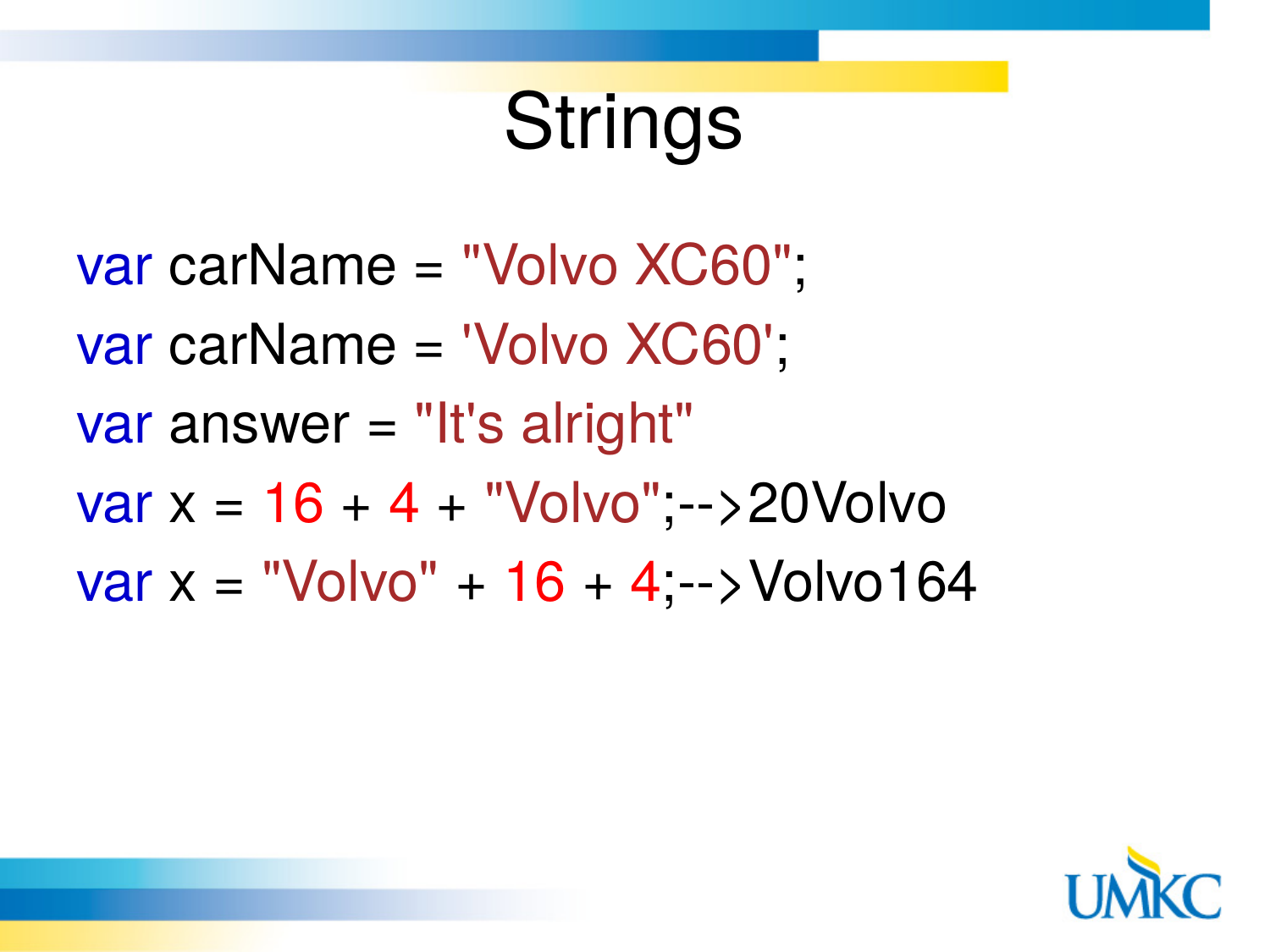

# Strings
var carName = "Volvo XC60";
var carName = 'Volvo XC60';
var answer = "It's alright"
var x = 16 + 4 + "Volvo";-->20Volvo
var x = "Volvo" + 16 + 4;-->Volvo164